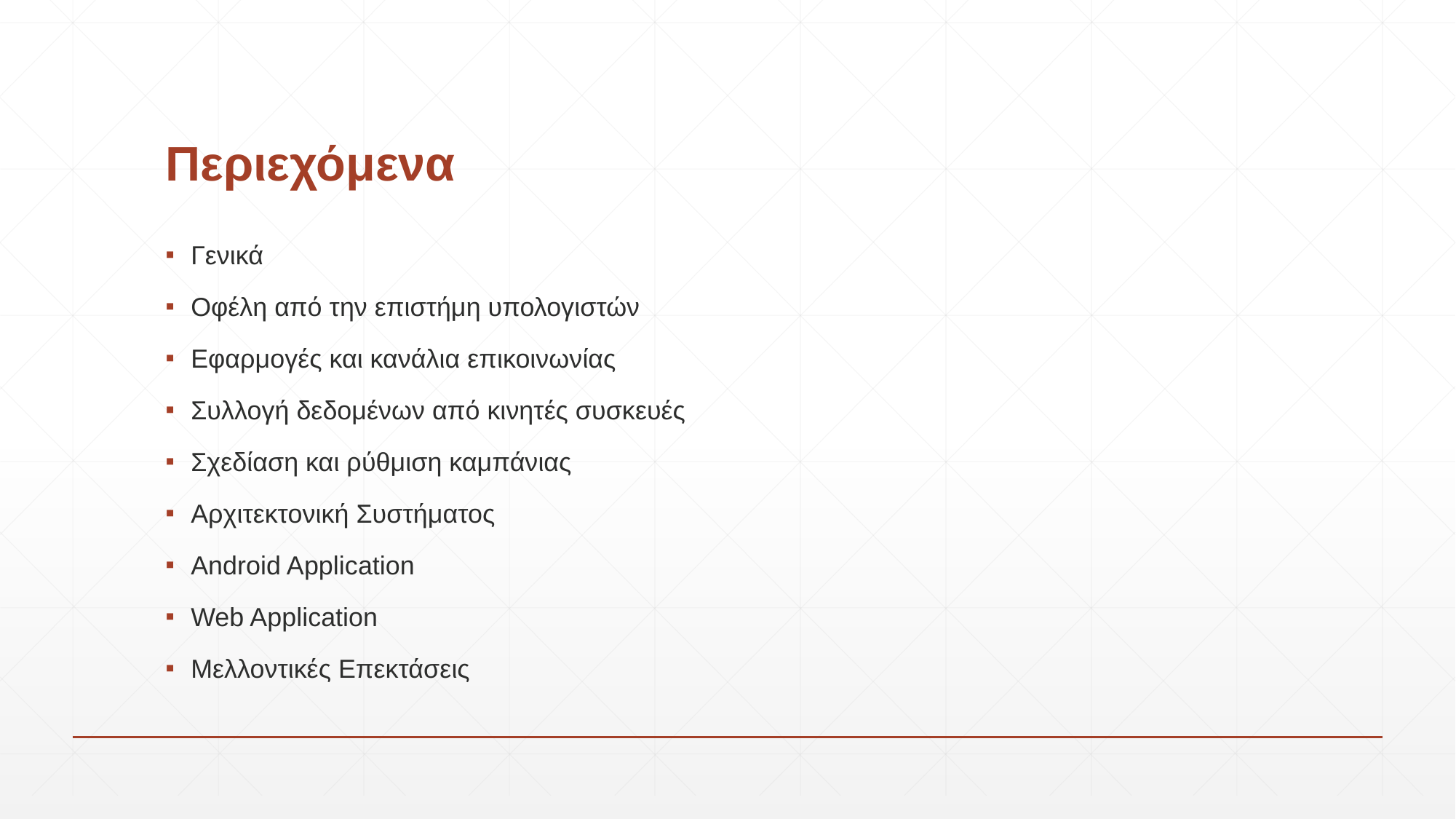

# Περιεχόμενα
Γενικά
Οφέλη από την επιστήμη υπολογιστών
Εφαρμογές και κανάλια επικοινωνίας
Συλλογή δεδομένων από κινητές συσκευές
Σχεδίαση και ρύθμιση καμπάνιας
Αρχιτεκτονική Συστήματος
Android Application
Web Application
Μελλοντικές Επεκτάσεις